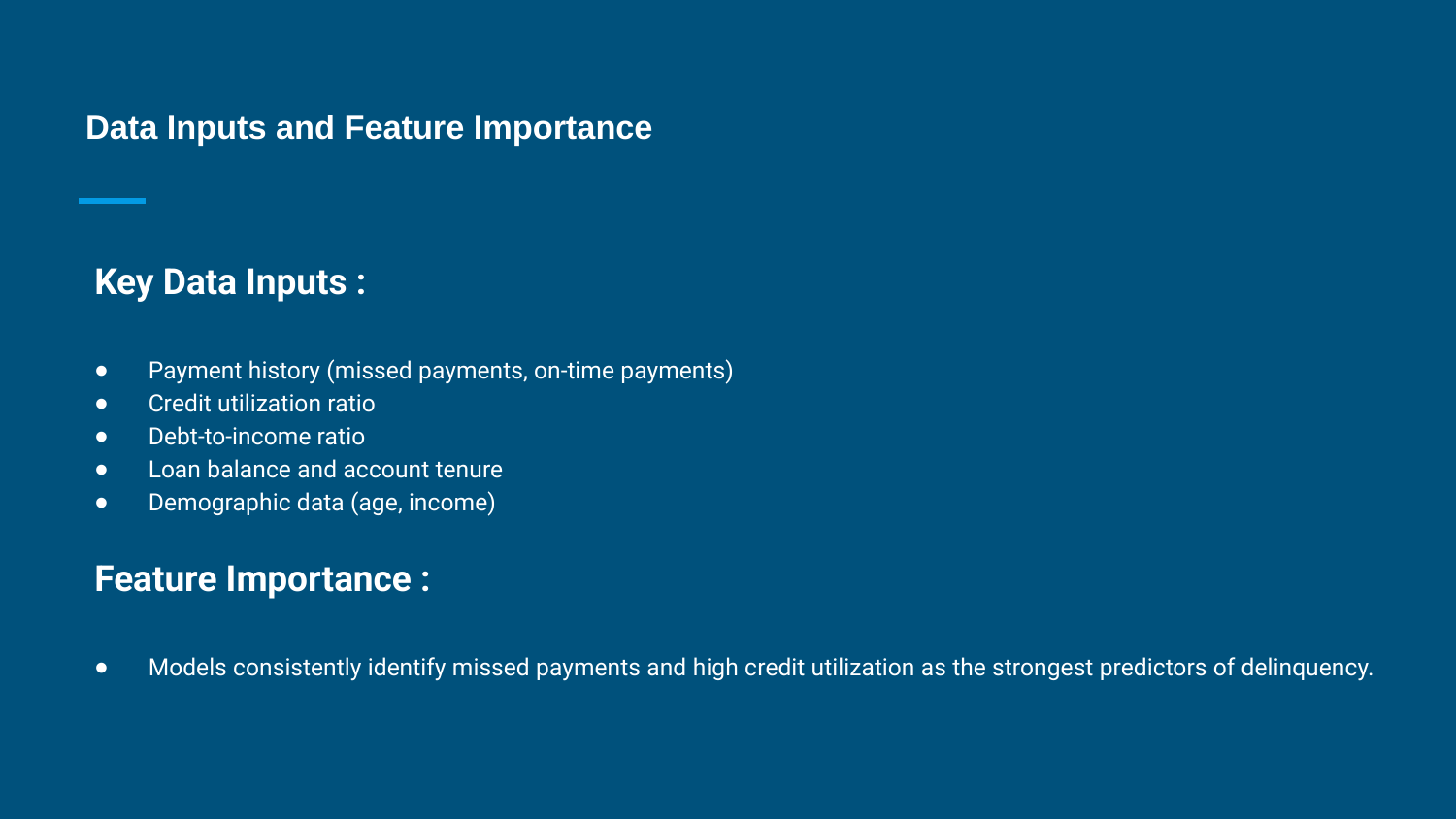

# Data Inputs and Feature Importance
Key Data Inputs :

Payment history (missed payments, on-time payments)
Credit utilization ratio
Debt-to-income ratio
Loan balance and account tenure
Demographic data (age, income)

Feature Importance :

Models consistently identify missed payments and high credit utilization as the strongest predictors of delinquency.